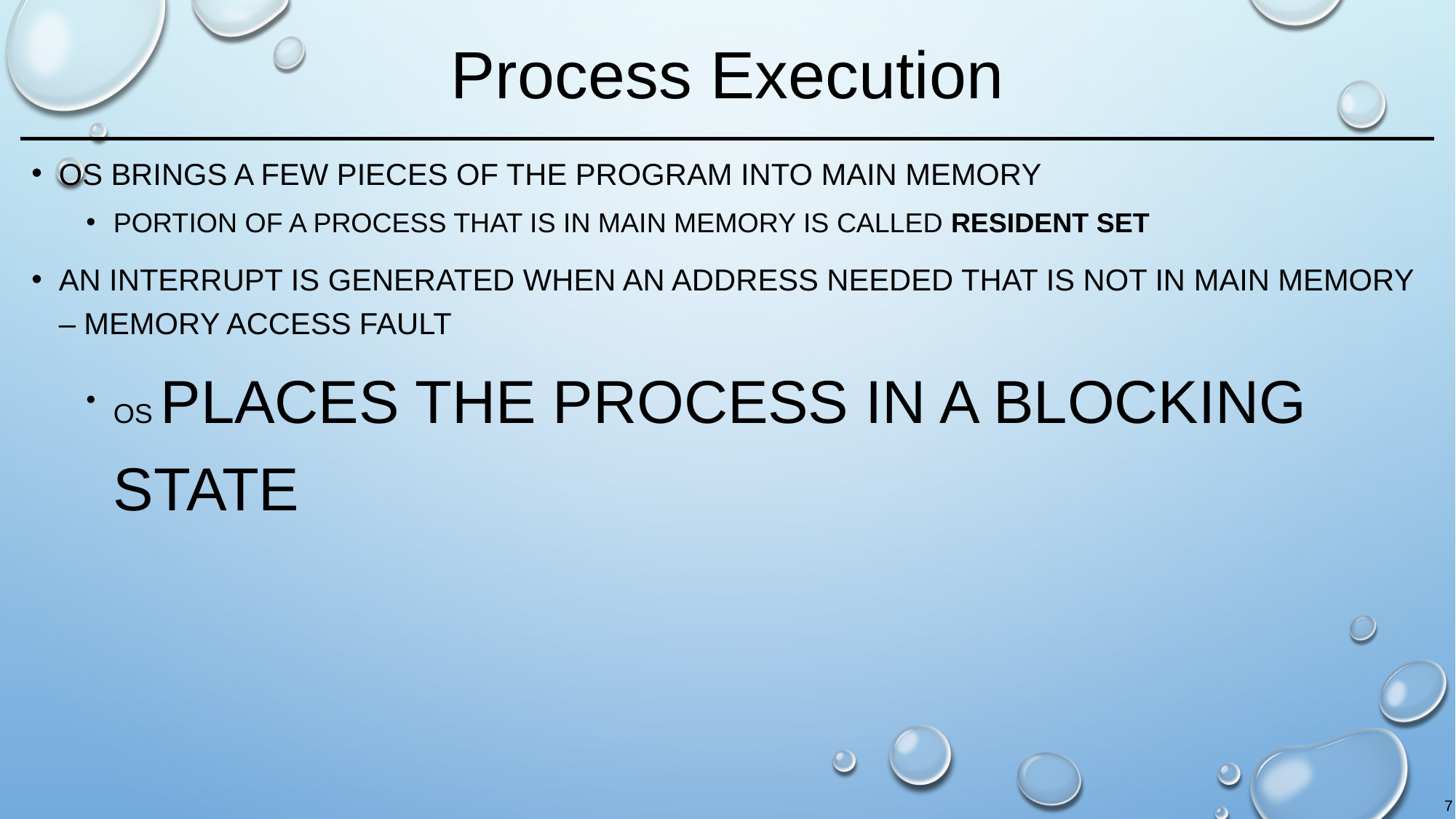

# Process Execution
OS brings a few pieces of the program into main memory
Portion of a process that is in main memory is called Resident Set
An interrupt is generated when an address needed that is not in main memory – memory access fault
OS places the process in a blocking state
7